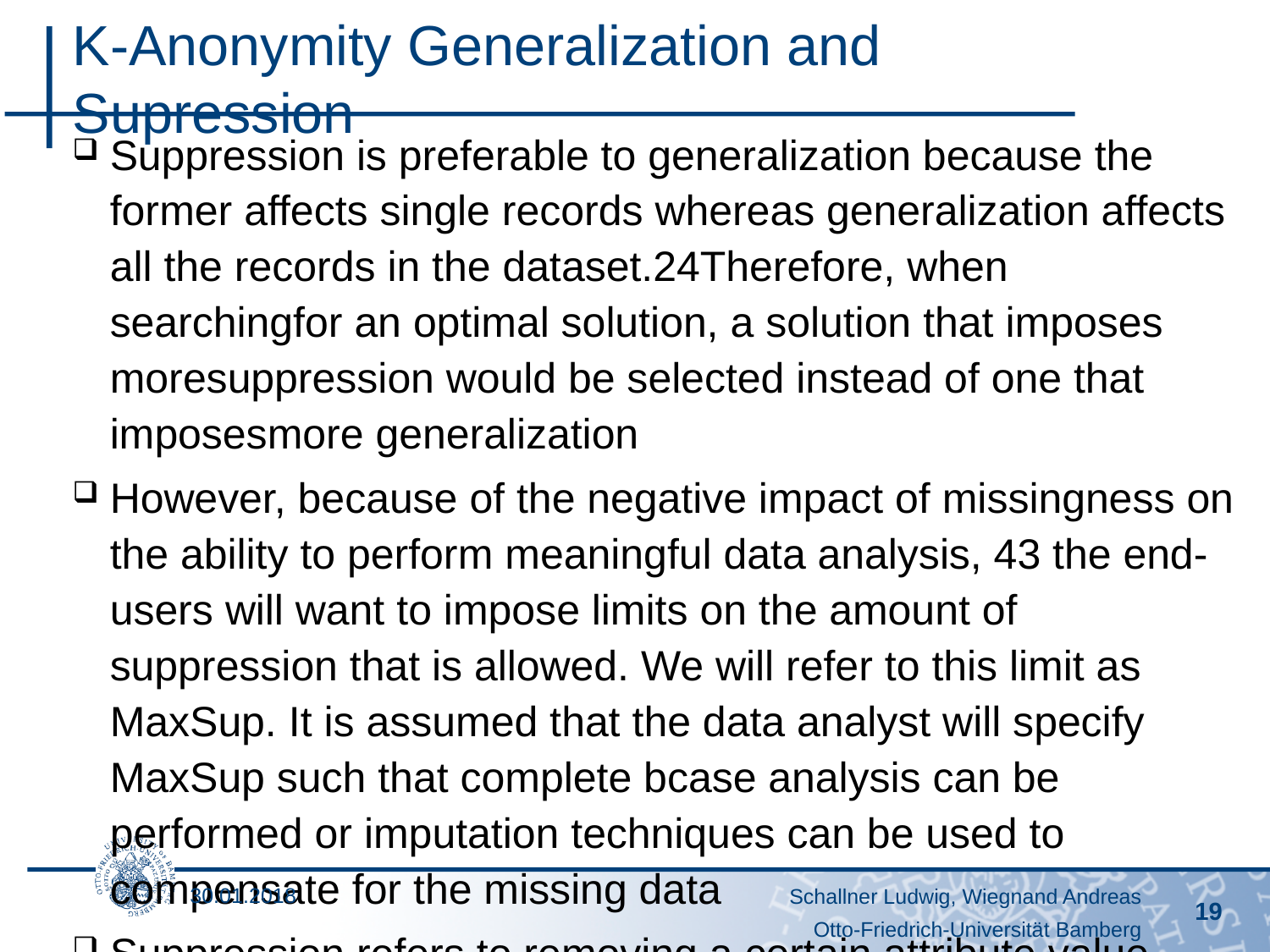

# K-Anonymity Generalization and Supression
Suppression is preferable to generalization because the former affects single records whereas generalization affects all the records in the dataset.24Therefore, when searchingfor an optimal solution, a solution that imposes moresuppression would be selected instead of one that imposesmore generalization
However, because of the negative impact of missingness on the ability to perform meaningful data analysis, 43 the end-users will want to impose limits on the amount of suppression that is allowed. We will refer to this limit as MaxSup. It is assumed that the data analyst will specify MaxSup such that complete bcase analysis can be performed or imputation techniques can be used to compensate for the missing data
Suppression refers to removing a certain attribute value
and replacing occurrences of the value with a special value
"?," indicating that any value can be placed instead.
Suppression can drastically reduce the quality of the data
if not properly used

30.01.2018
Schallner Ludwig, Wiegnand Andreas
19